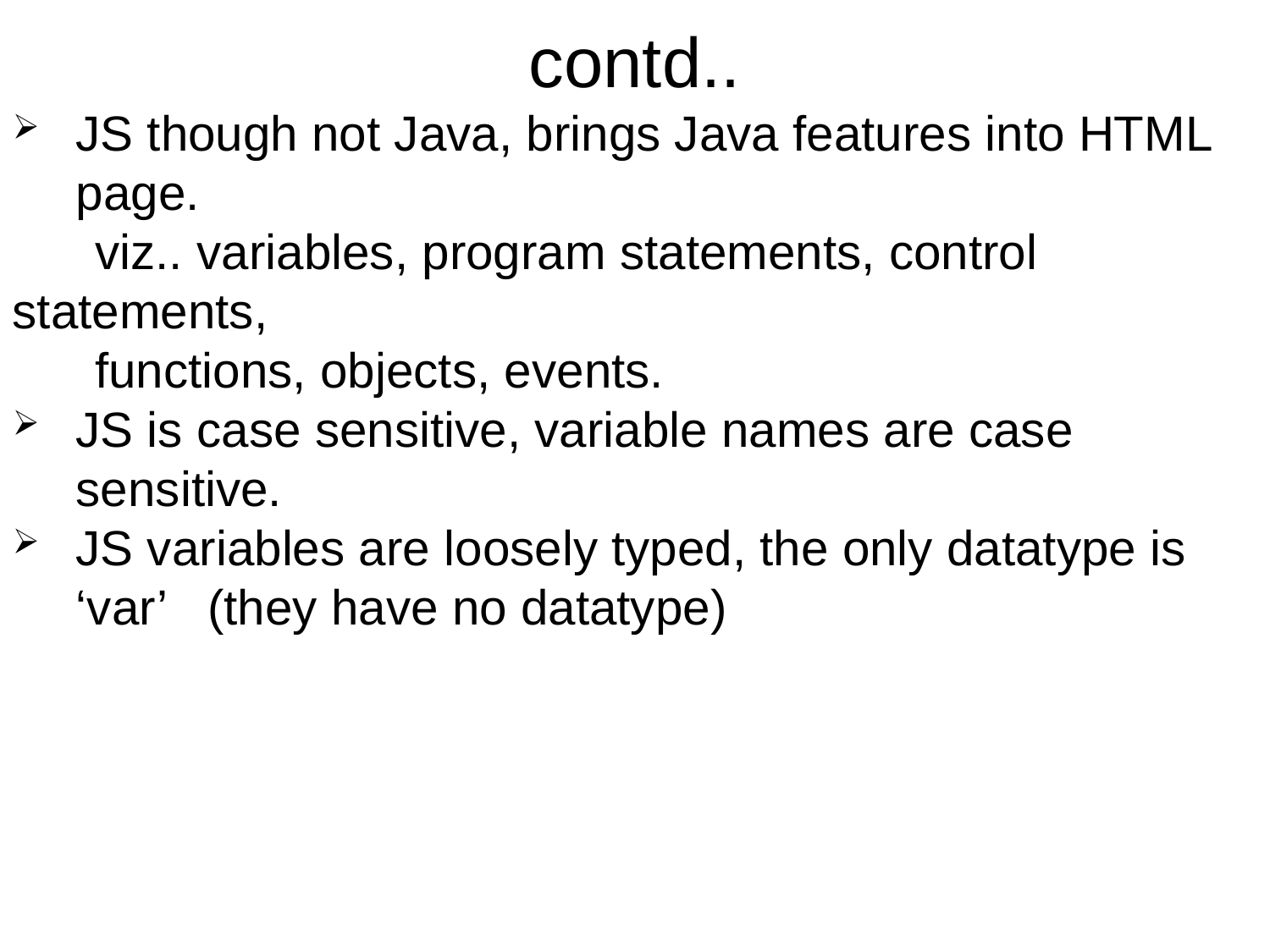

contd..
JS though not Java, brings Java features into HTML page.
      viz.. variables, program statements, control statements,
      functions, objects, events.
JS is case sensitive, variable names are case sensitive.
JS variables are loosely typed, the only datatype is ‘var’   (they have no datatype)